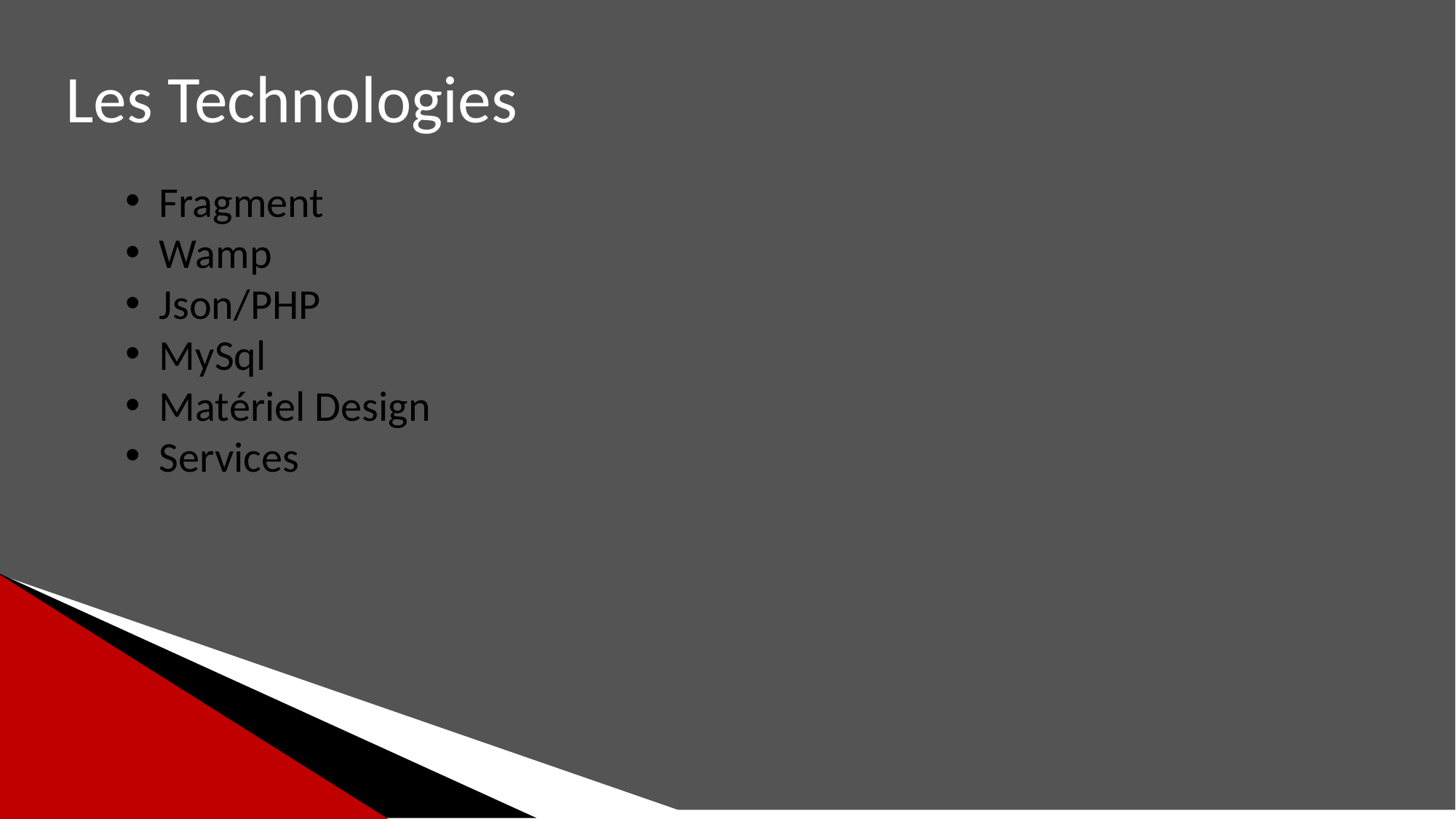

# Les Technologies
Fragment
Wamp
Json/PHP
MySql
Matériel Design
Services